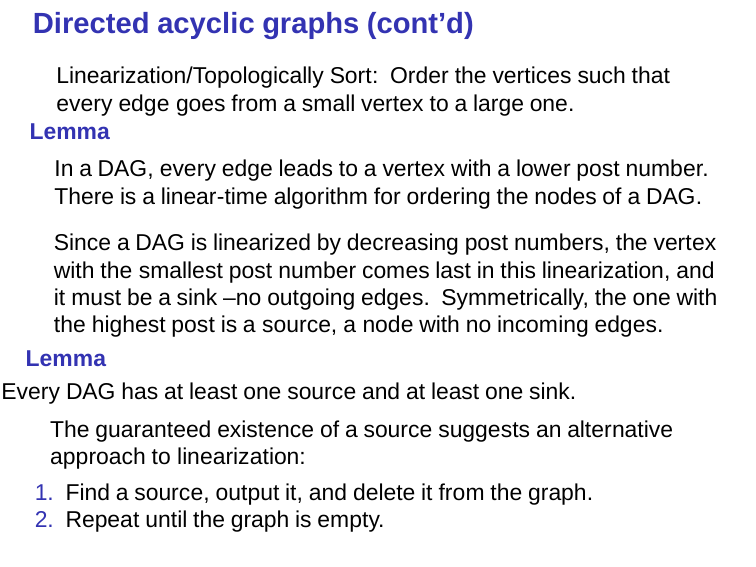

Directed acyclic graphs (cont’d)
Linearization/Topologically Sort:  Order the vertices such that
every edge goes from a small vertex to a large one.
Lemma
In a DAG, every edge leads to a vertex with a lower post number.
There is a linear-time algorithm for ordering the nodes of a DAG.
Since a DAG is linearized by decreasing post numbers, the vertex
with the smallest post number comes last in this linearization, and
it must be a sink –no outgoing edges.  Symmetrically, the one with
the highest post is a source, a node with no incoming edges.
Lemma
Every DAG has at least one source and at least one sink.
The guaranteed existence of a source suggests an alternative
approach to linearization:
1.  Find a source, output it, and delete it from the graph.
2.  Repeat until the graph is empty.